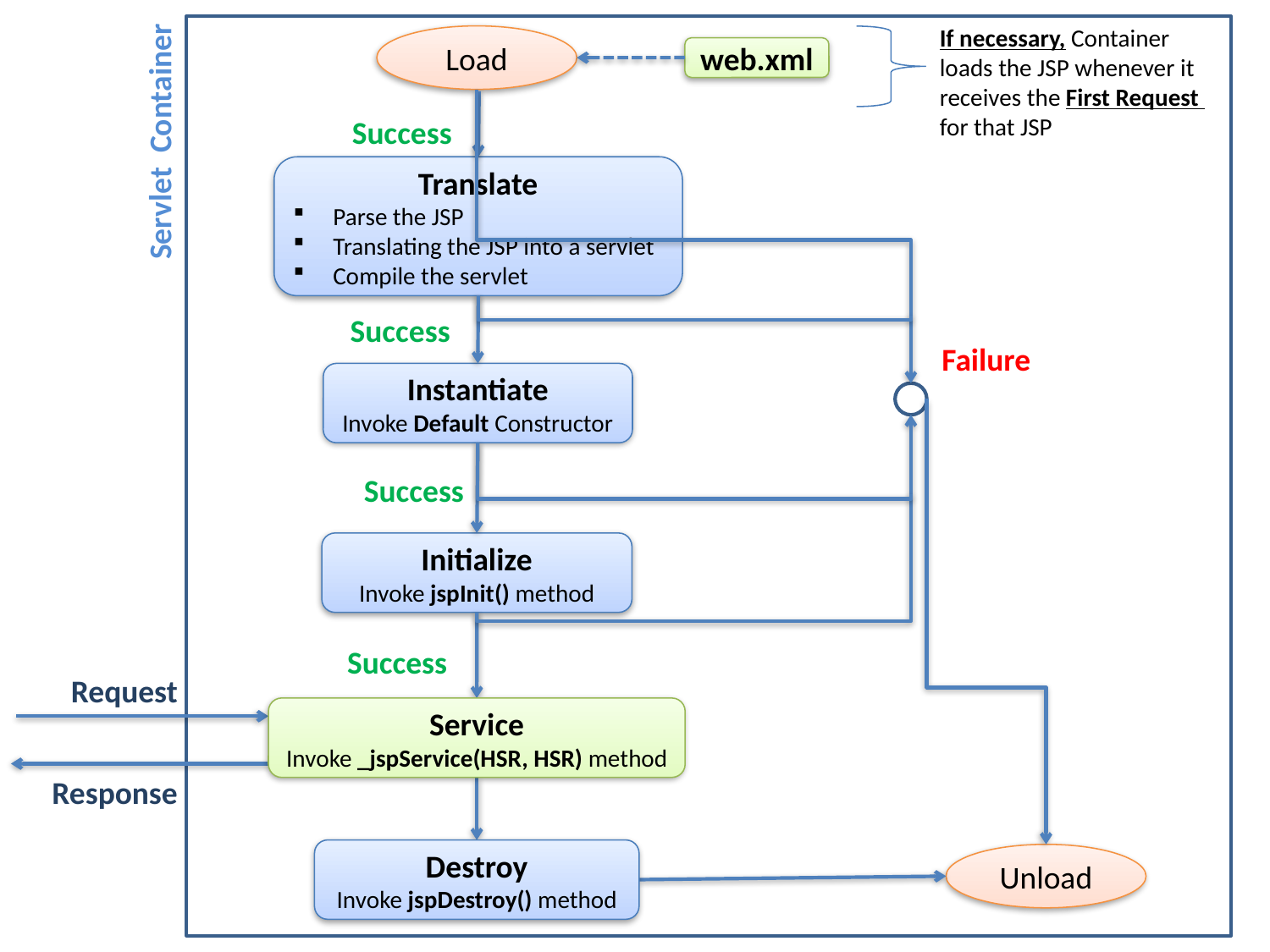

If necessary, Container
loads the JSP whenever it
receives the First Request
for that JSP
Load

web.xml
Success
Servlet  Container
Translate
Parse the JSP
Translating the JSP into a servlet
Compile the servlet
Success
Failure
Instantiate
Invoke Default Constructor

Success
Initialize
Invoke jspInit() method
Success
Request
Service
Invoke _jspService(HSR, HSR) method
Response
Destroy
Invoke jspDestroy() method
Unload